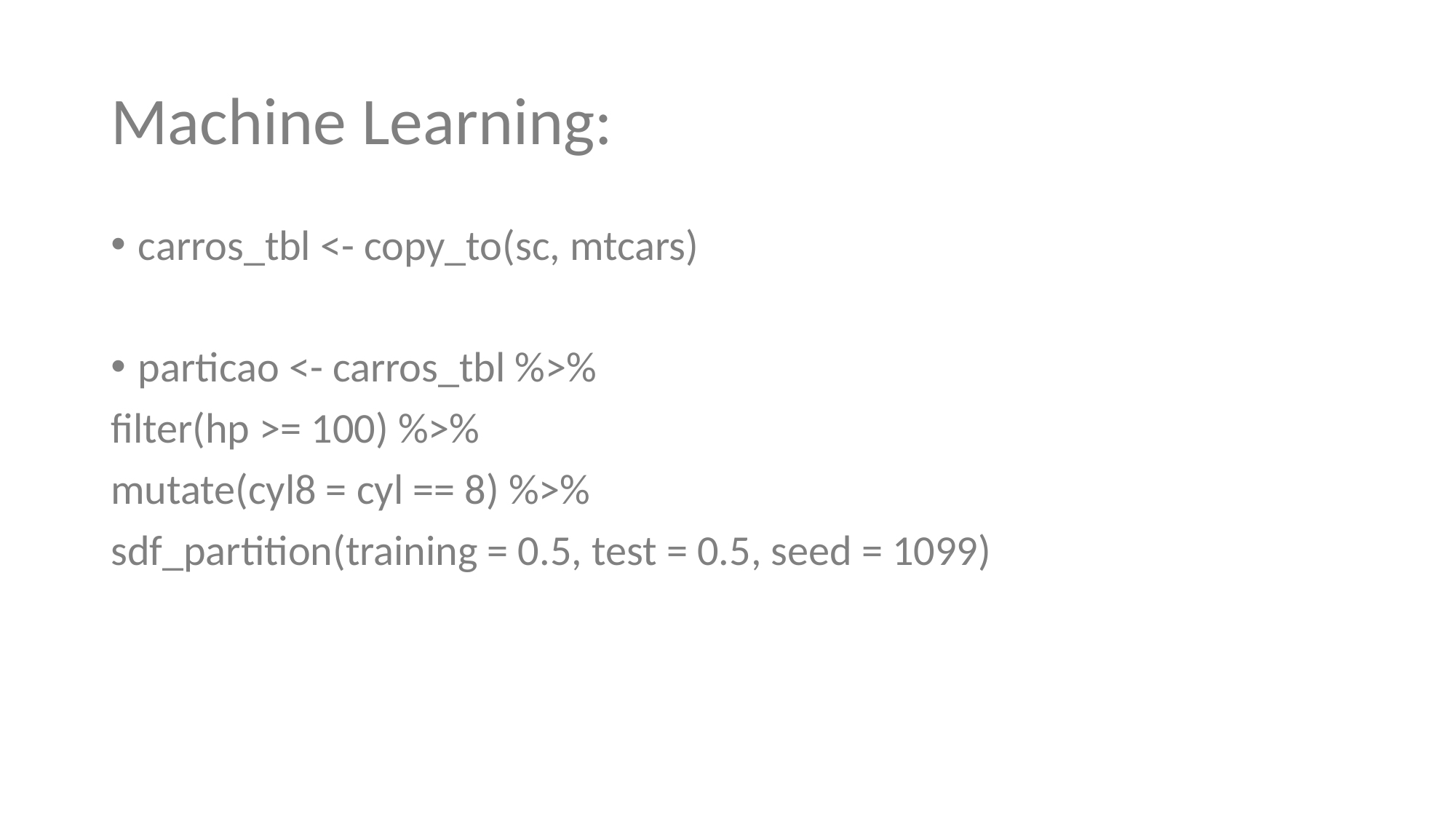

# Machine Learning:
carros_tbl <- copy_to(sc, mtcars)

particao <- carros_tbl %>%
filter(hp >= 100) %>%
mutate(cyl8 = cyl == 8) %>%
sdf_partition(training = 0.5, test = 0.5, seed = 1099)